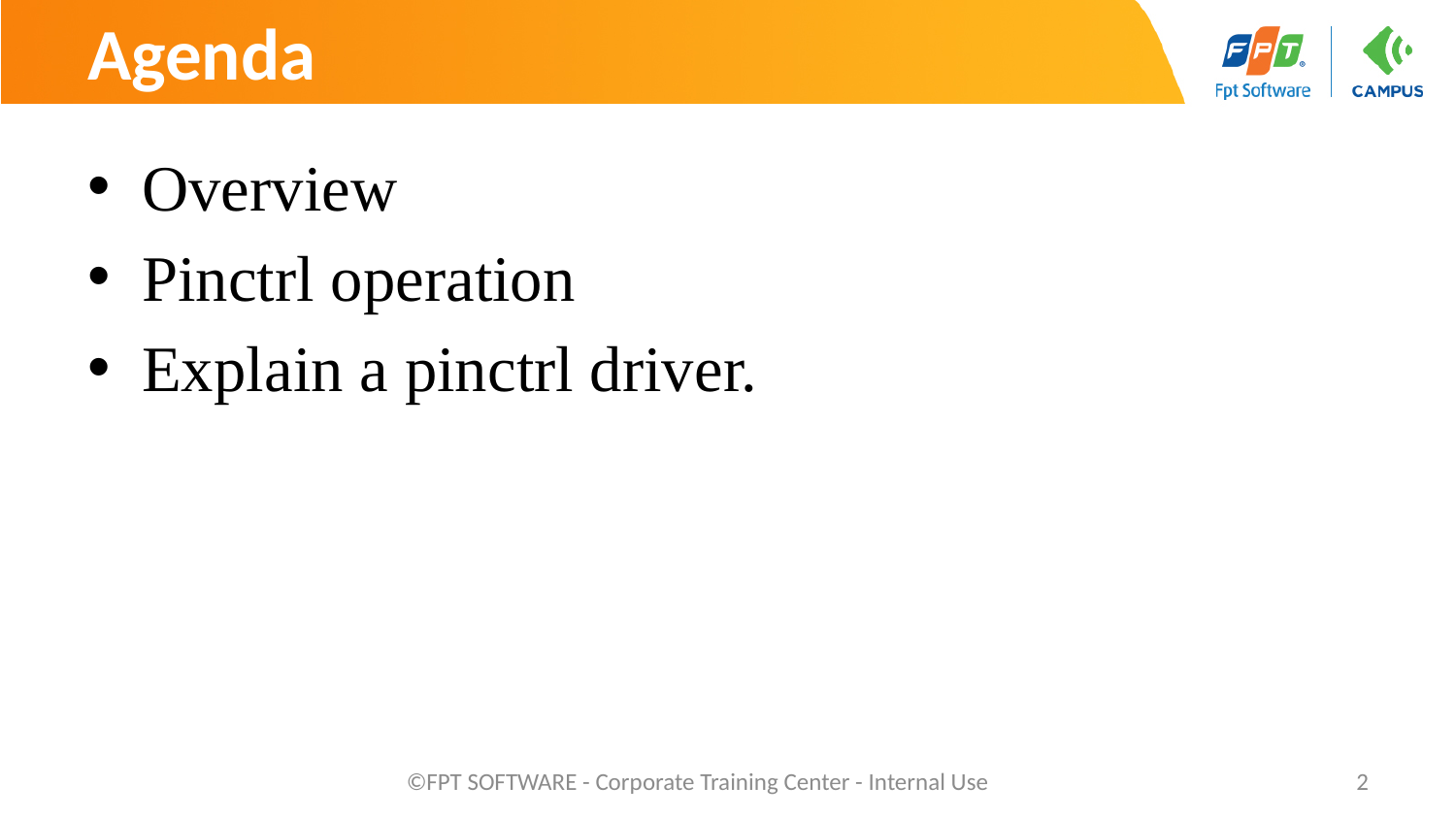

# Agenda
Overview
Pinctrl operation
Explain a pinctrl driver.
©FPT SOFTWARE - Corporate Training Center - Internal Use
2